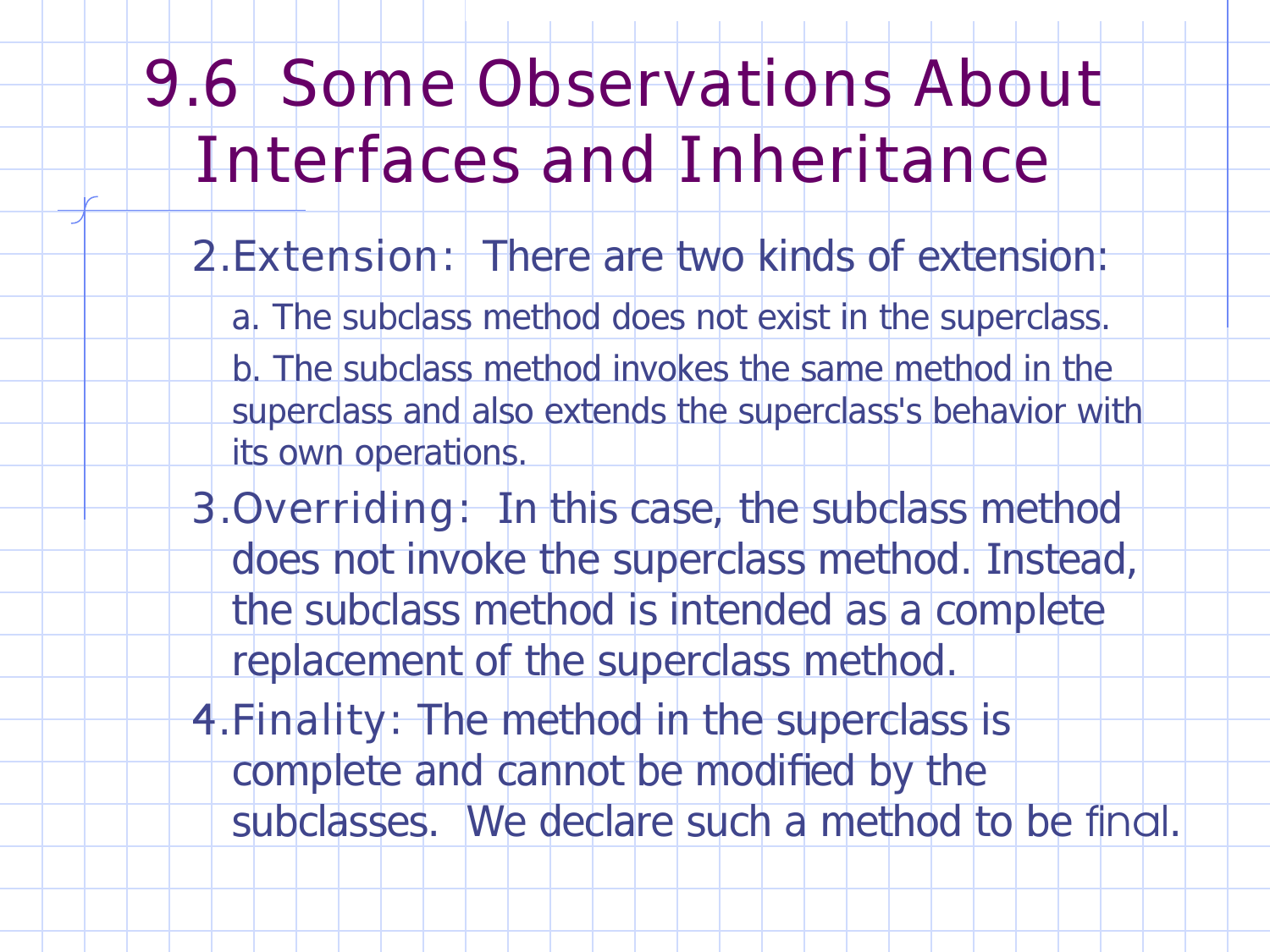

# 9.6  Some Observations About Interfaces and Inheritance
Extension:  There are two kinds of extension:
	a. The subclass method does not exist in the superclass.
	b. The subclass method invokes the same method in the superclass and also extends the superclass's behavior with its own operations.
Overriding:  In this case, the subclass method does not invoke the superclass method. Instead, the subclass method is intended as a complete replacement of the superclass method.
Finality: The method in the superclass is complete and cannot be modified by the subclasses.  We declare such a method to be final.